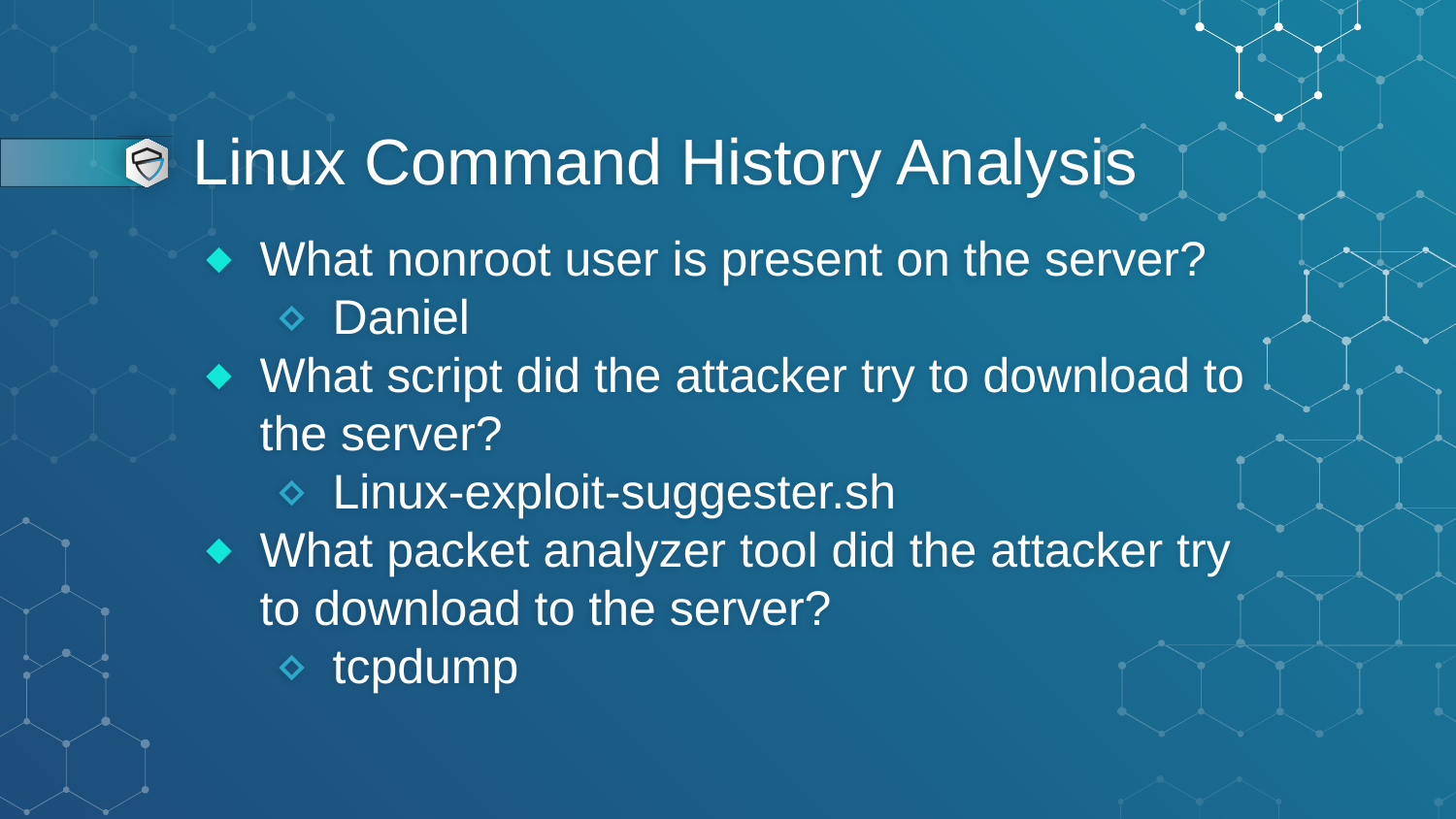

# Linux Command History Analysis
What nonroot user is present on the server?
Daniel
What script did the attacker try to download to the server?
Linux-exploit-suggester.sh
What packet analyzer tool did the attacker try to download to the server?
tcpdump